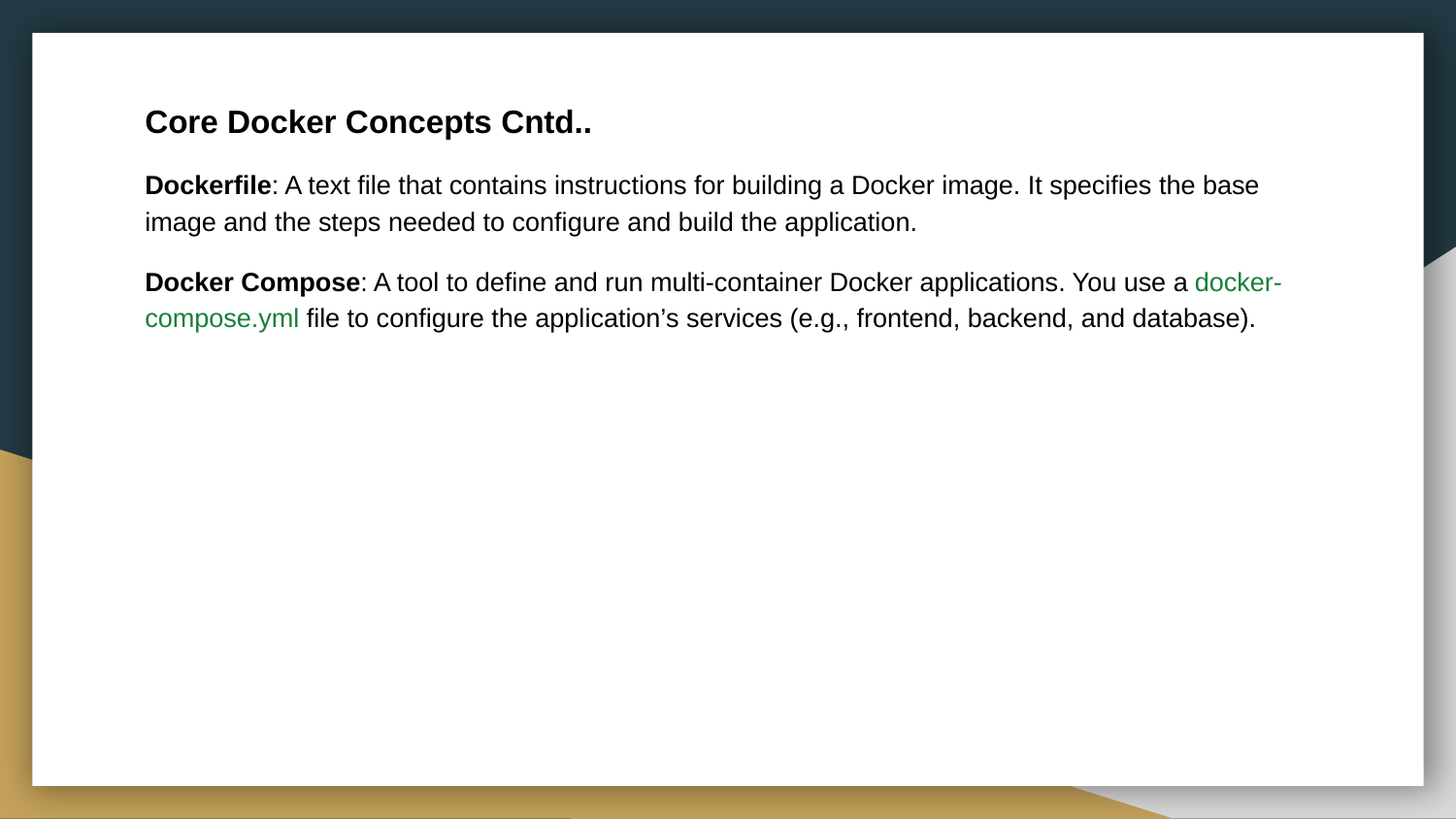

Core Docker Concepts Cntd..
Dockerfile: A text file that contains instructions for building a Docker image. It specifies the base image and the steps needed to configure and build the application.
Docker Compose: A tool to define and run multi-container Docker applications. You use a docker-compose.yml file to configure the application’s services (e.g., frontend, backend, and database).